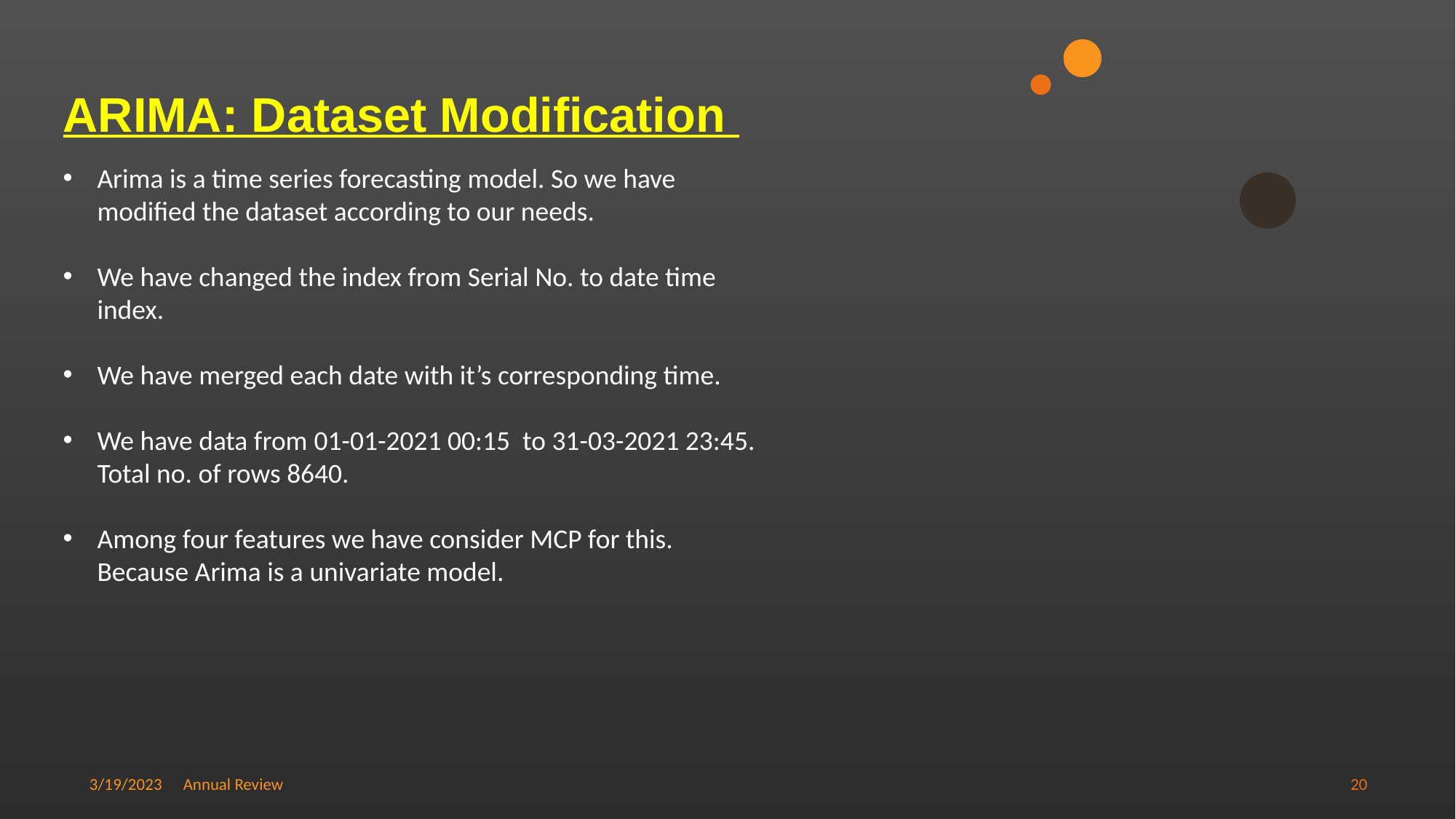

# ARIMA: Dataset Modification
Arima is a time series forecasting model. So we have modified the dataset according to our needs.

We have changed the index from Serial No. to date time index.

We have merged each date with it’s corresponding time.

We have data from 01-01-2021 00:15  to 31-03-2021 23:45. Total no. of rows 8640.

Among four features we have consider MCP for this. Because Arima is a univariate model.